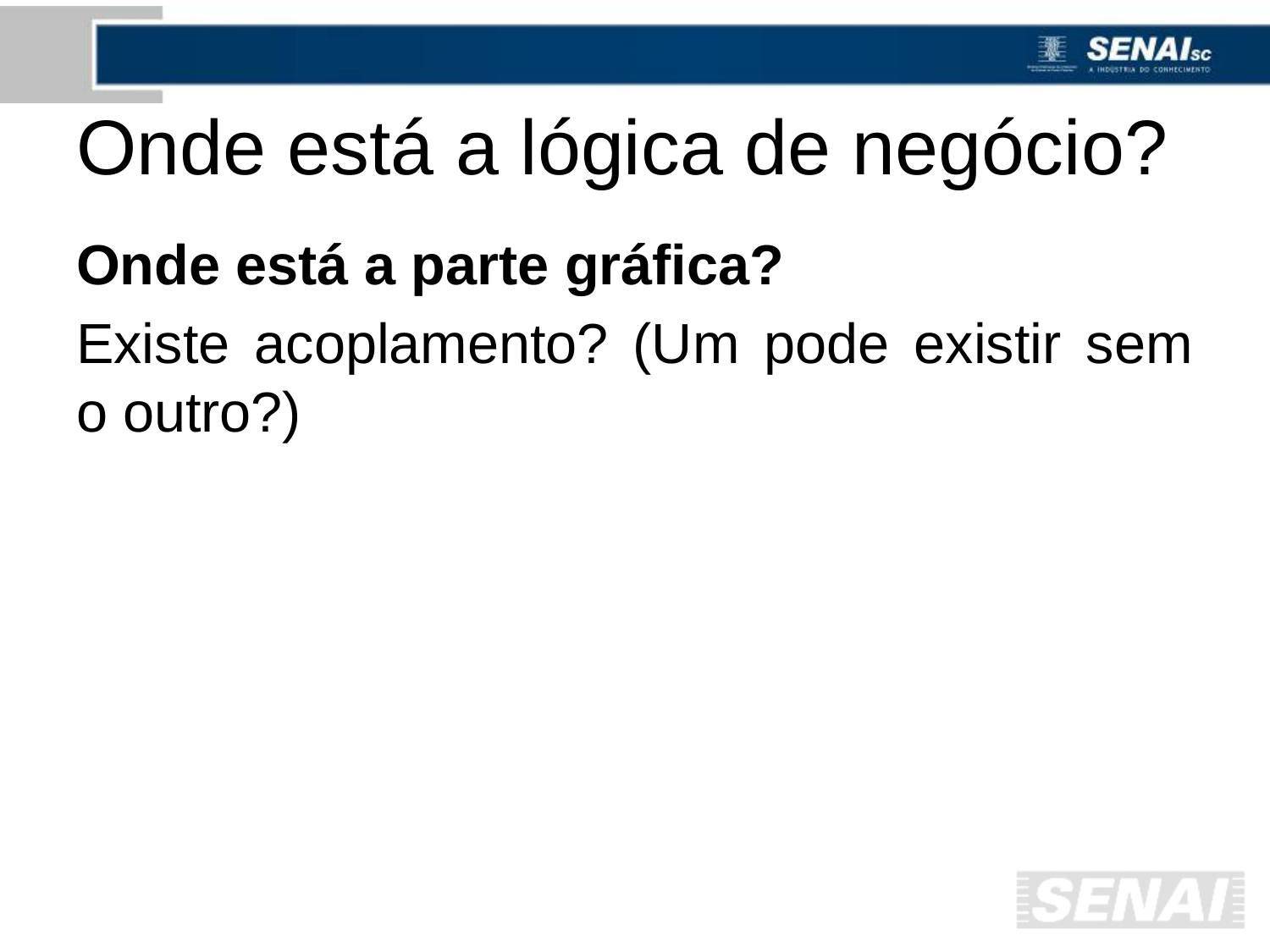

# Onde está a lógica de negócio?
Onde está a parte gráfica?
Existe acoplamento? (Um pode existir sem o outro?)